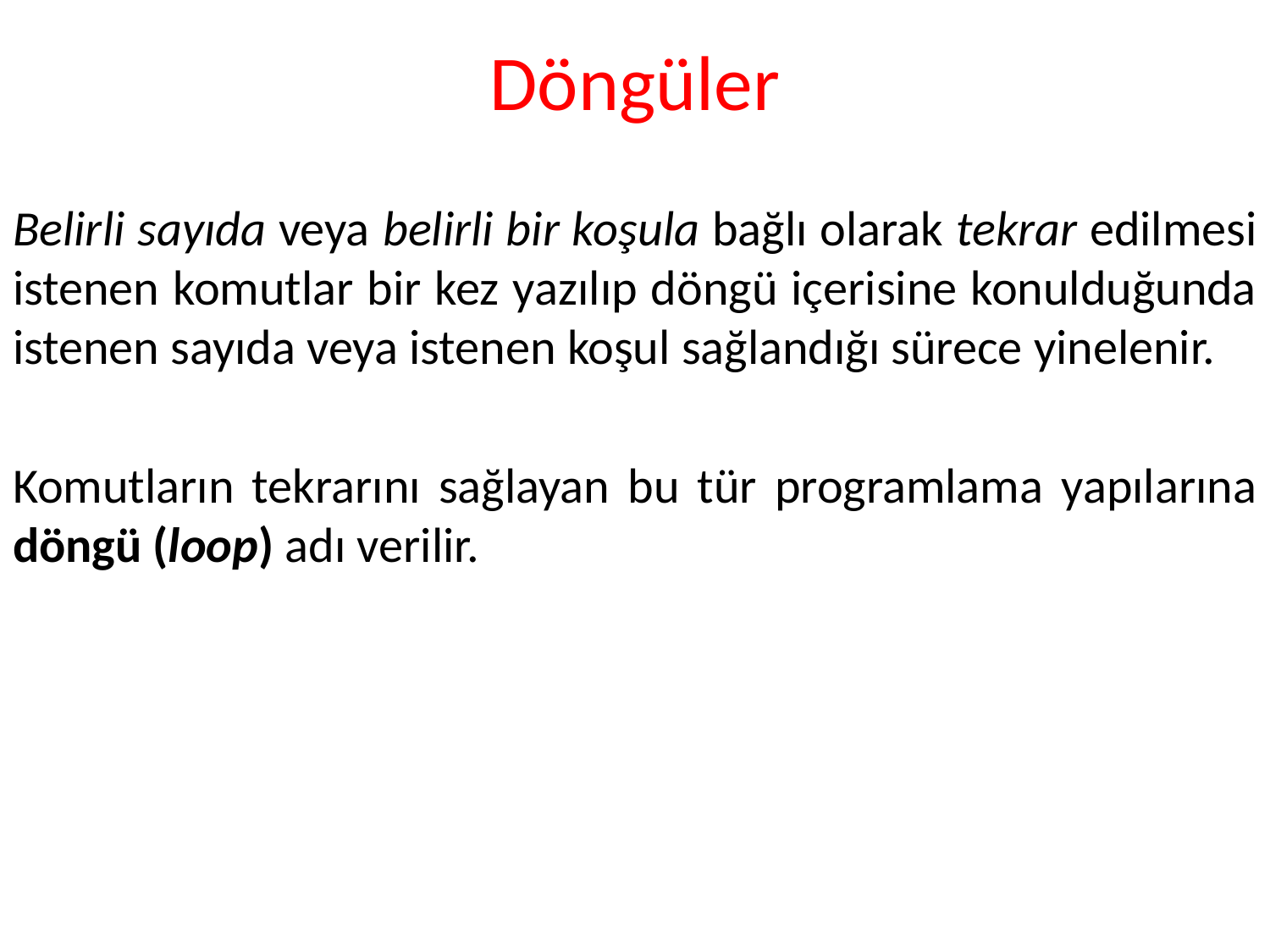

# Döngüler
Belirli sayıda veya belirli bir koşula bağlı olarak tekrar edilmesi istenen komutlar bir kez yazılıp döngü içerisine konulduğunda istenen sayıda veya istenen koşul sağlandığı sürece yinelenir.

Komutların tekrarını sağlayan bu tür programlama yapılarına döngü (loop) adı verilir.